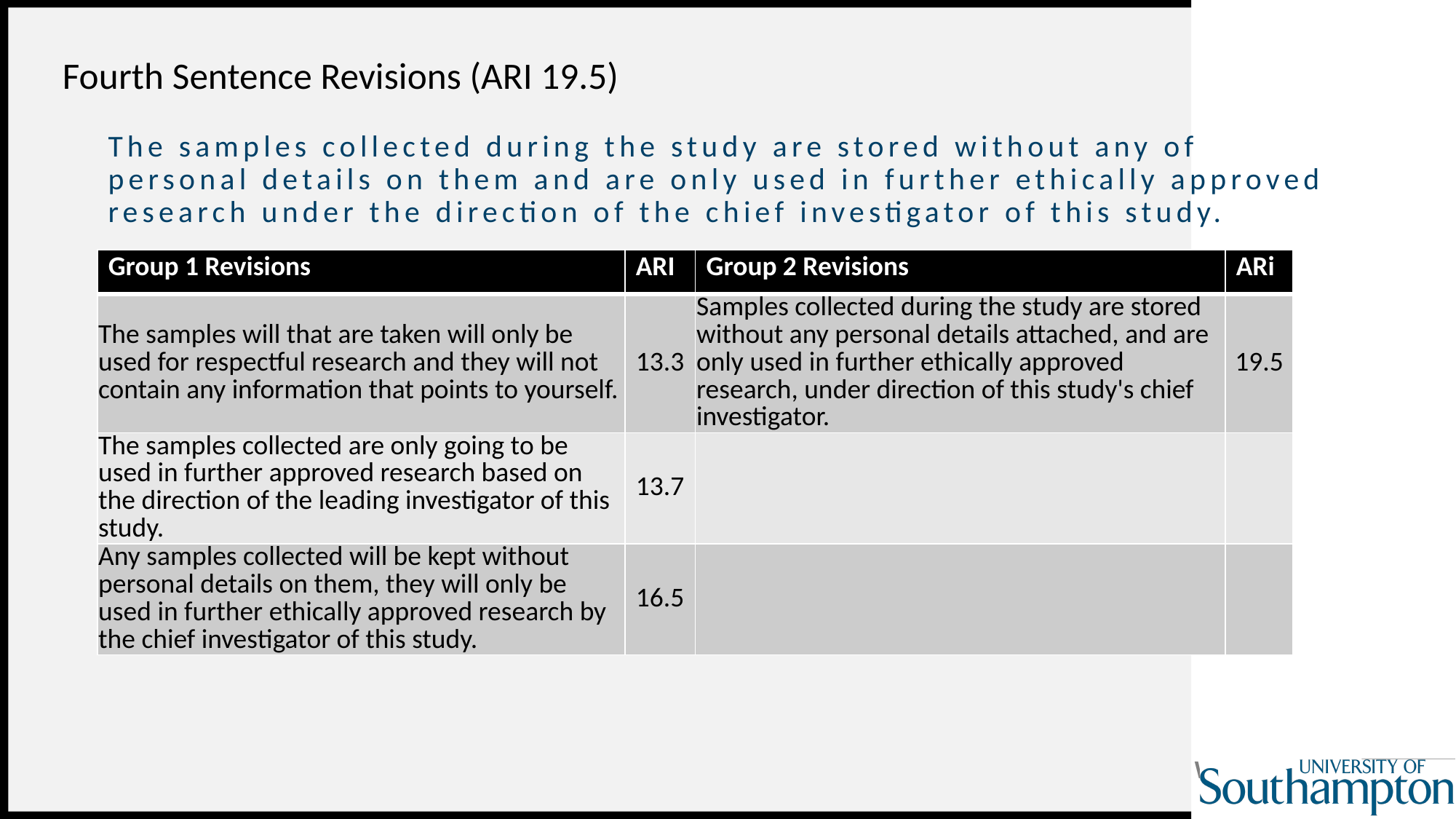

# Fourth Sentence Revisions (ARI 19.5)
The samples collected during the study are stored without any of personal details on them and are only used in further ethically approved research under the direction of the chief investigator of this study.
.
| Group 1 Revisions | ARI | Group 2 Revisions | ARi |
| --- | --- | --- | --- |
| The samples will that are taken will only be used for respectful research and they will not contain any information that points to yourself. | 13.3 | Samples collected during the study are stored without any personal details attached, and are only used in further ethically approved research, under direction of this study's chief investigator. | 19.5 |
| The samples collected are only going to be used in further approved research based on the direction of the leading investigator of this study. | 13.7 |  |  |
| Any samples collected will be kept without personal details on them, they will only be used in further ethically approved research by the chief investigator of this study. | 16.5 |  |  |